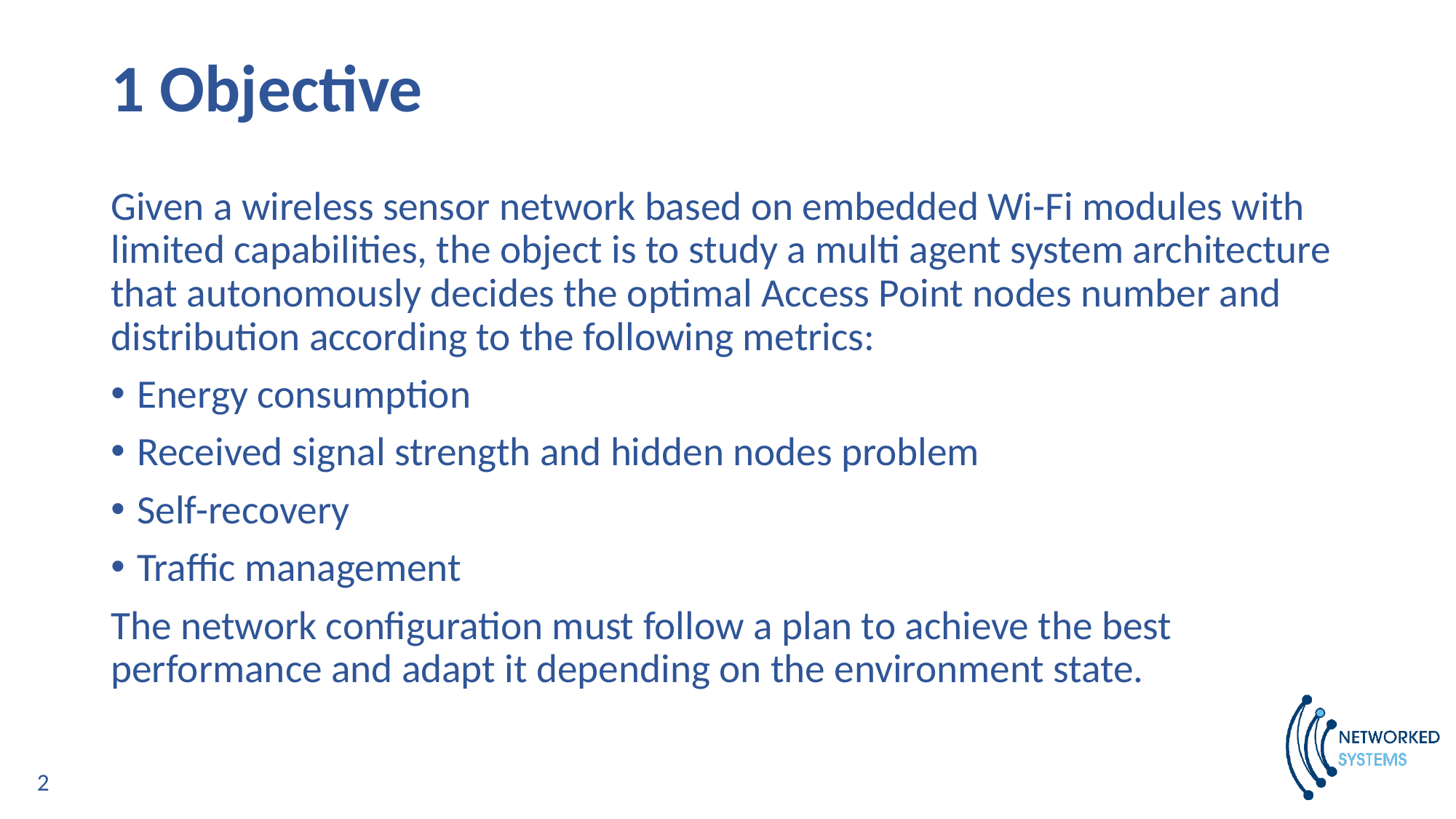

# 1 Objective
Given a wireless sensor network based on embedded Wi-Fi modules with limited capabilities, the object is to study a multi agent system architecture that autonomously decides the optimal Access Point nodes number and distribution according to the following metrics:
Energy consumption
Received signal strength and hidden nodes problem
Self-recovery
Traffic management
The network configuration must follow a plan to achieve the best performance and adapt it depending on the environment state.